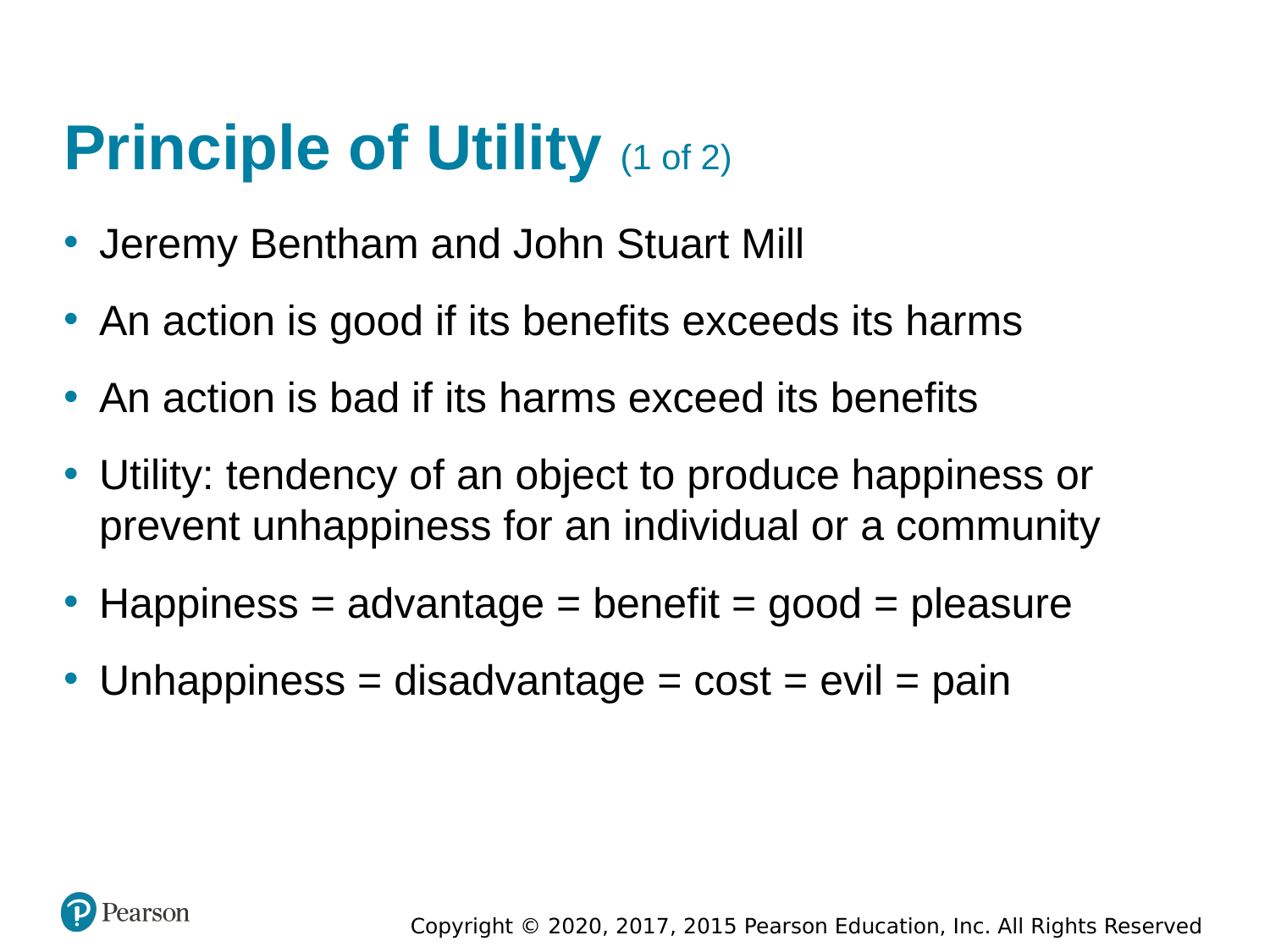

# Principle of Utility (1 of 2)
Jeremy Bentham and John Stuart Mill
An action is good if its benefits exceeds its harms
An action is bad if its harms exceed its benefits
Utility: tendency of an object to produce happiness or prevent unhappiness for an individual or a community
Happiness = advantage = benefit = good = pleasure
Unhappiness = disadvantage = cost = evil = pain